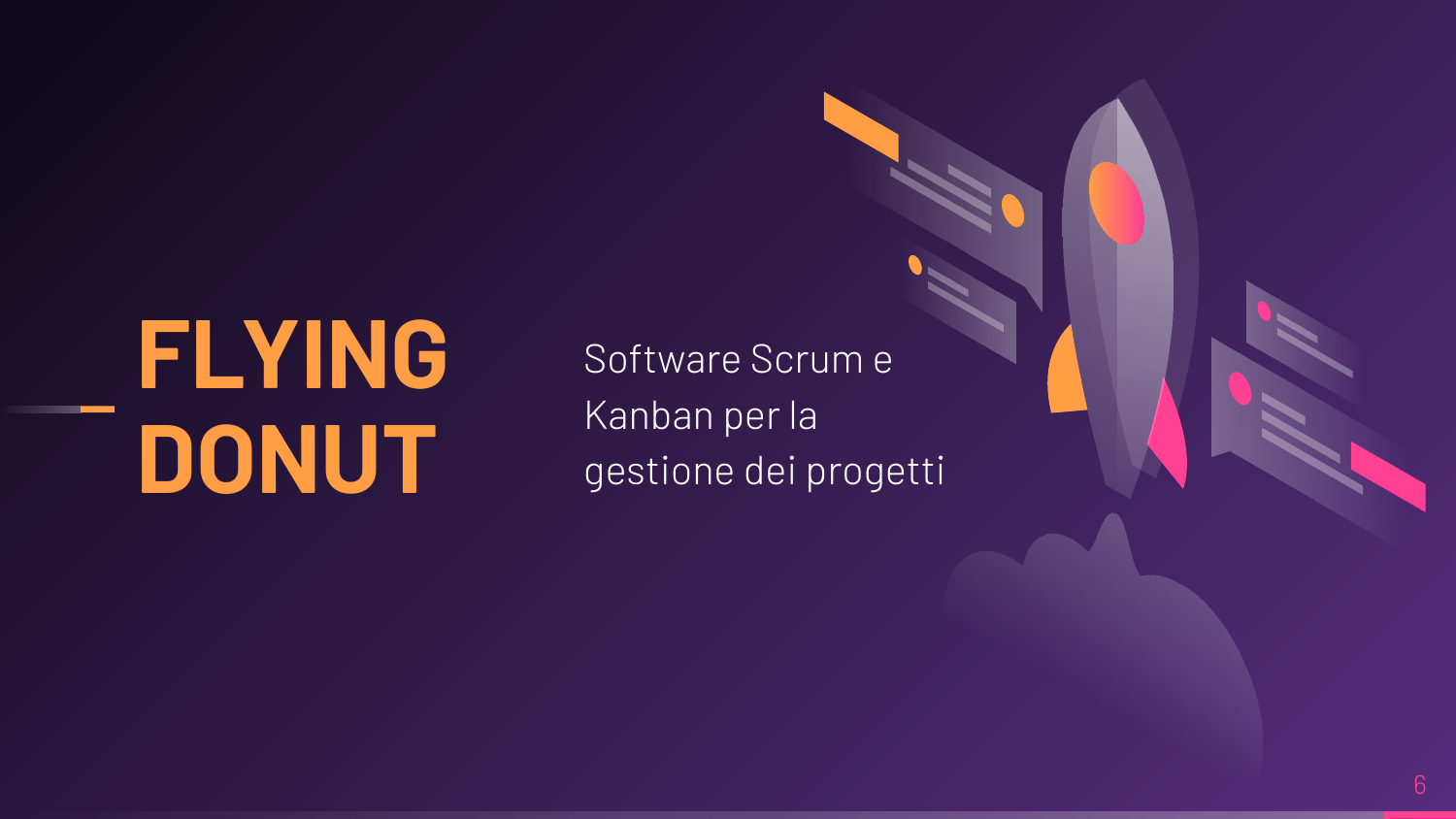

FLYING DONUT
Software Scrum e Kanban per la gestione dei progetti
6